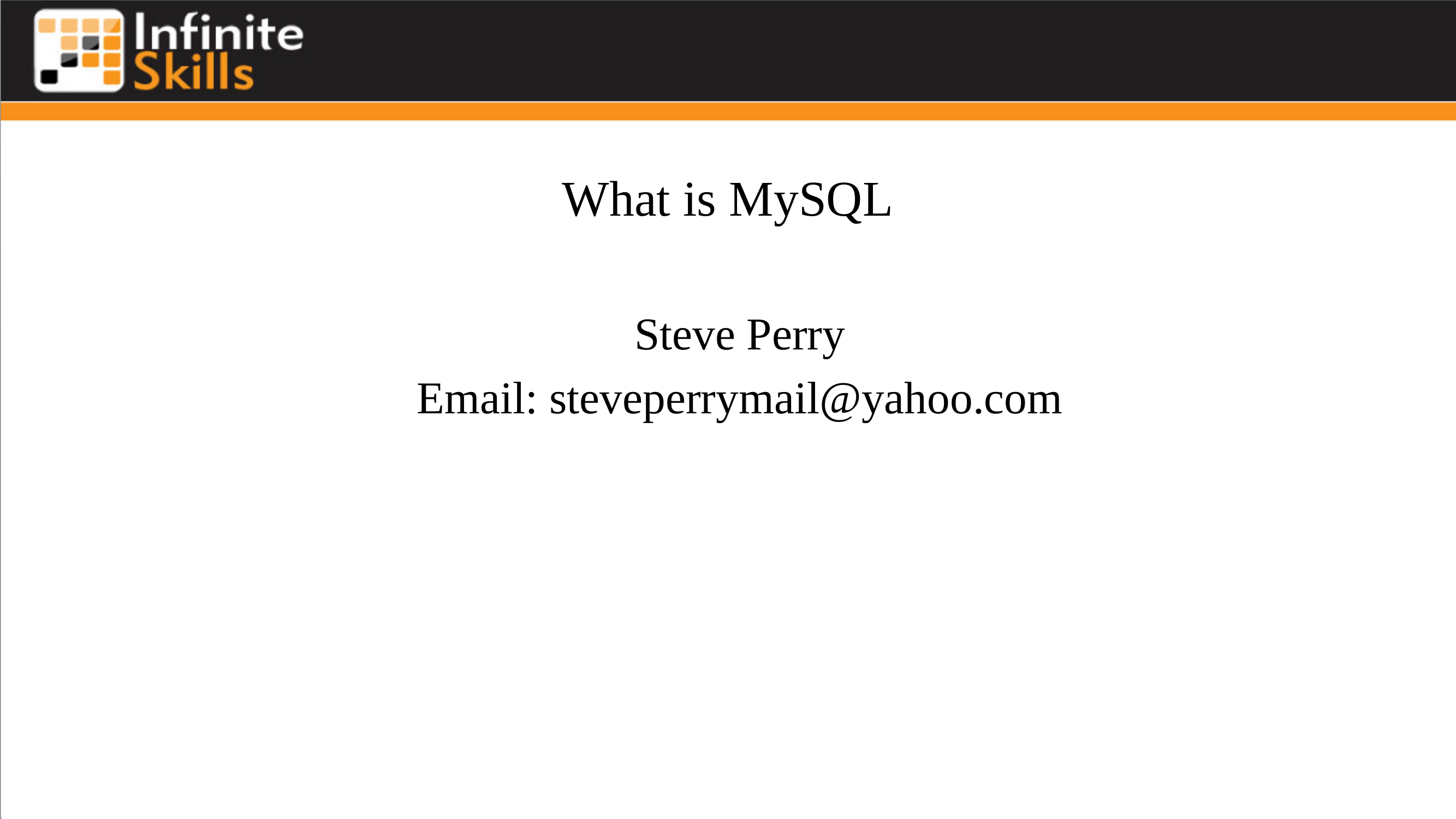

# What is MySQL
Steve Perry
Email: steveperrymail@yahoo.com